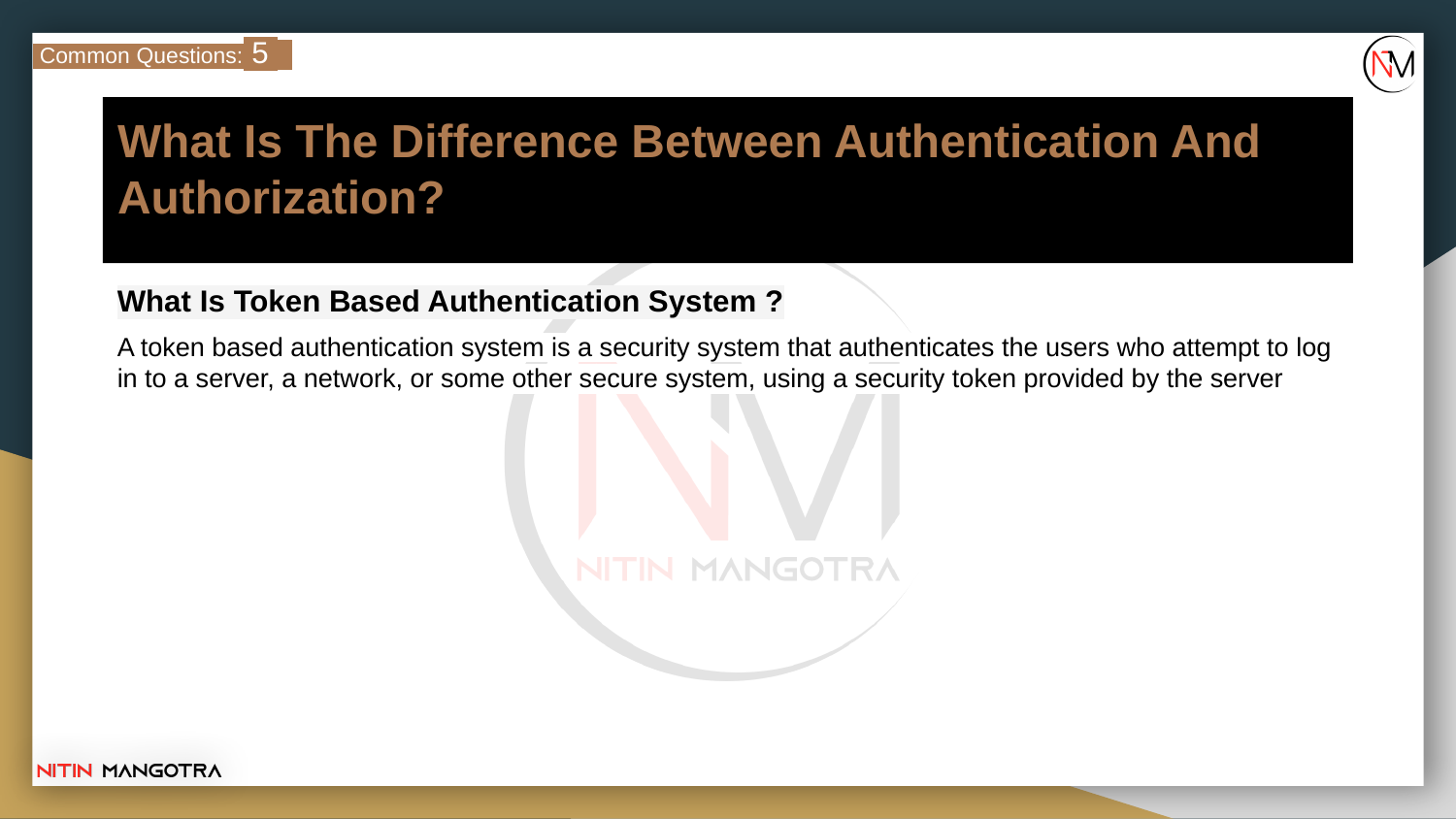

Common Questions: 5
# What Is The Difference Between Authentication And Authorization?
What Is Token Based Authentication System ?

A token based authentication system is a security system that authenticates the users who attempt to log in to a server, a network, or some other secure system, using a security token provided by the server